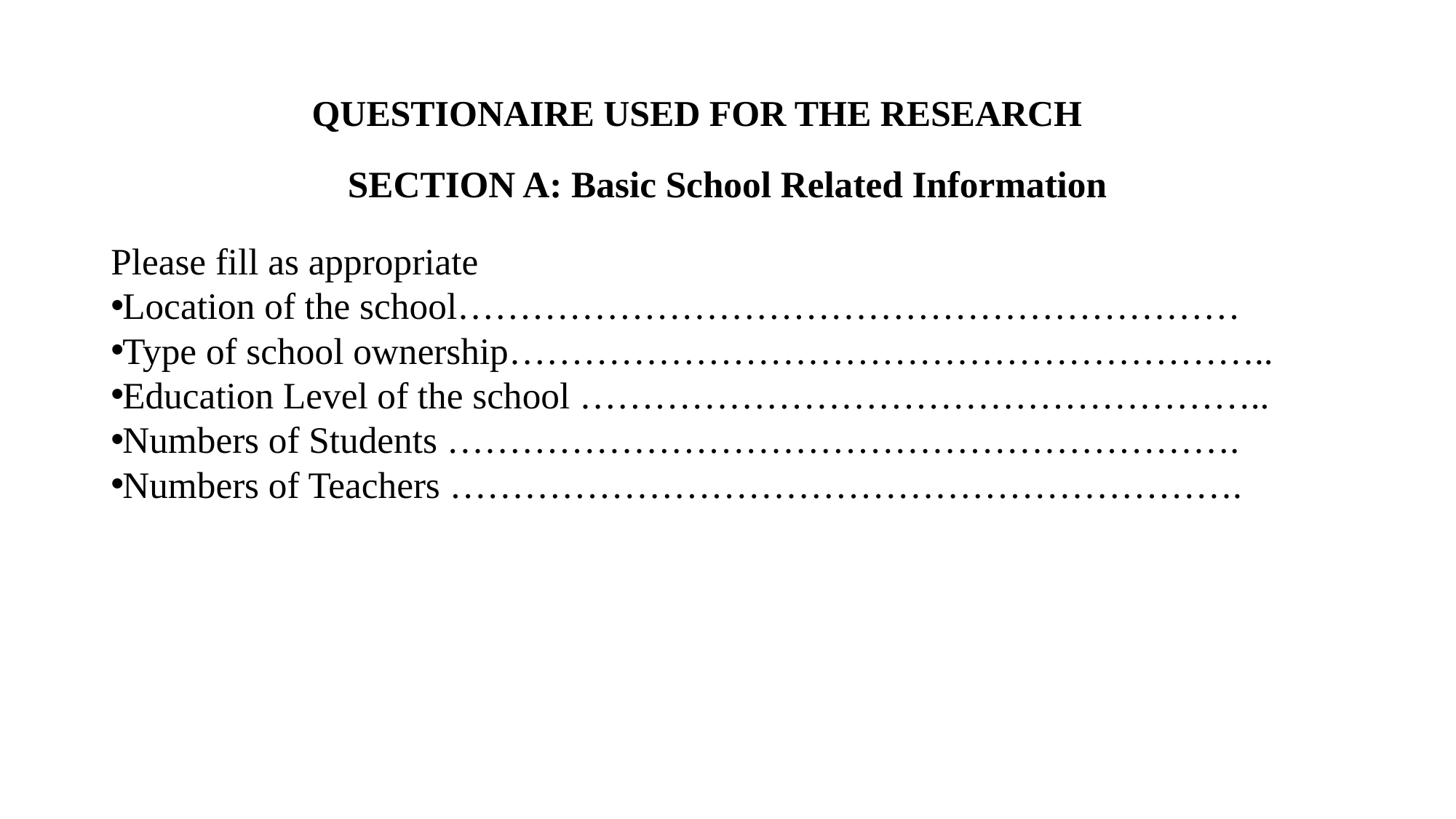

QUESTIONAIRE USED FOR THE RESEARCH
SECTION A: Basic School Related Information

Please fill as appropriate
Location of the school………………………………………………………
Type of school ownership……………………………………………………..
Education Level of the school ………………………………………………..
Numbers of Students ……………………………………………………….
Numbers of Teachers ……………………………………………………….